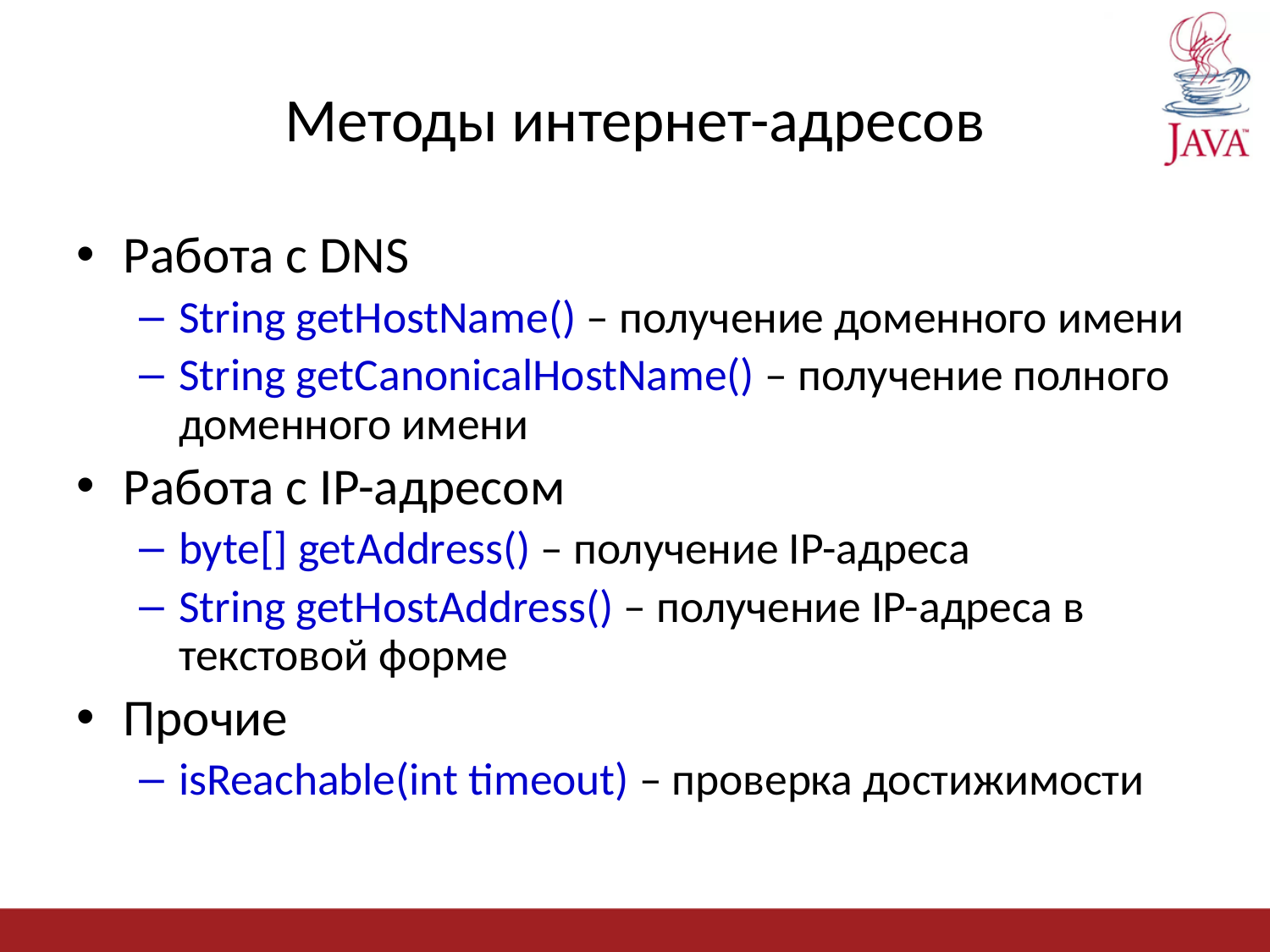

# Методы интернет-адресов
Работа с DNS
String getHostName() – получение доменного имени
String getCanonicalHostName() – получение полного доменного имени
Работа с IP-адресом
byte[] getAddress() – получение IP-адреса
String getHostAddress() – получение IP-адреса в текстовой форме
Прочие
isReachable(int timeout) – проверка достижимости